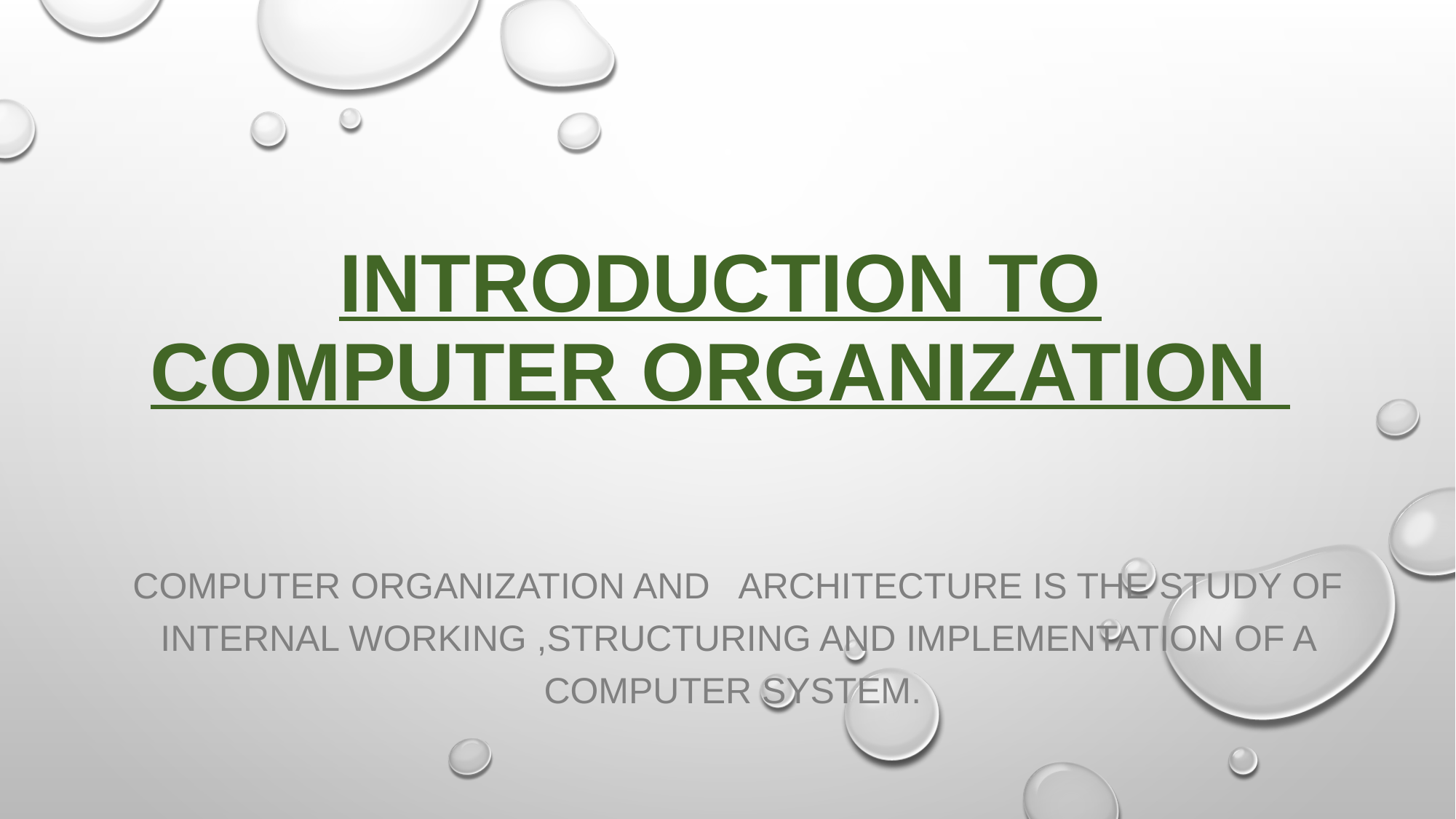

# INTRODUCTION TO COMPUTER ORGANIZATION
Computer organization and   architecture is the study of internal working ,structuring and implementation of a computer system.